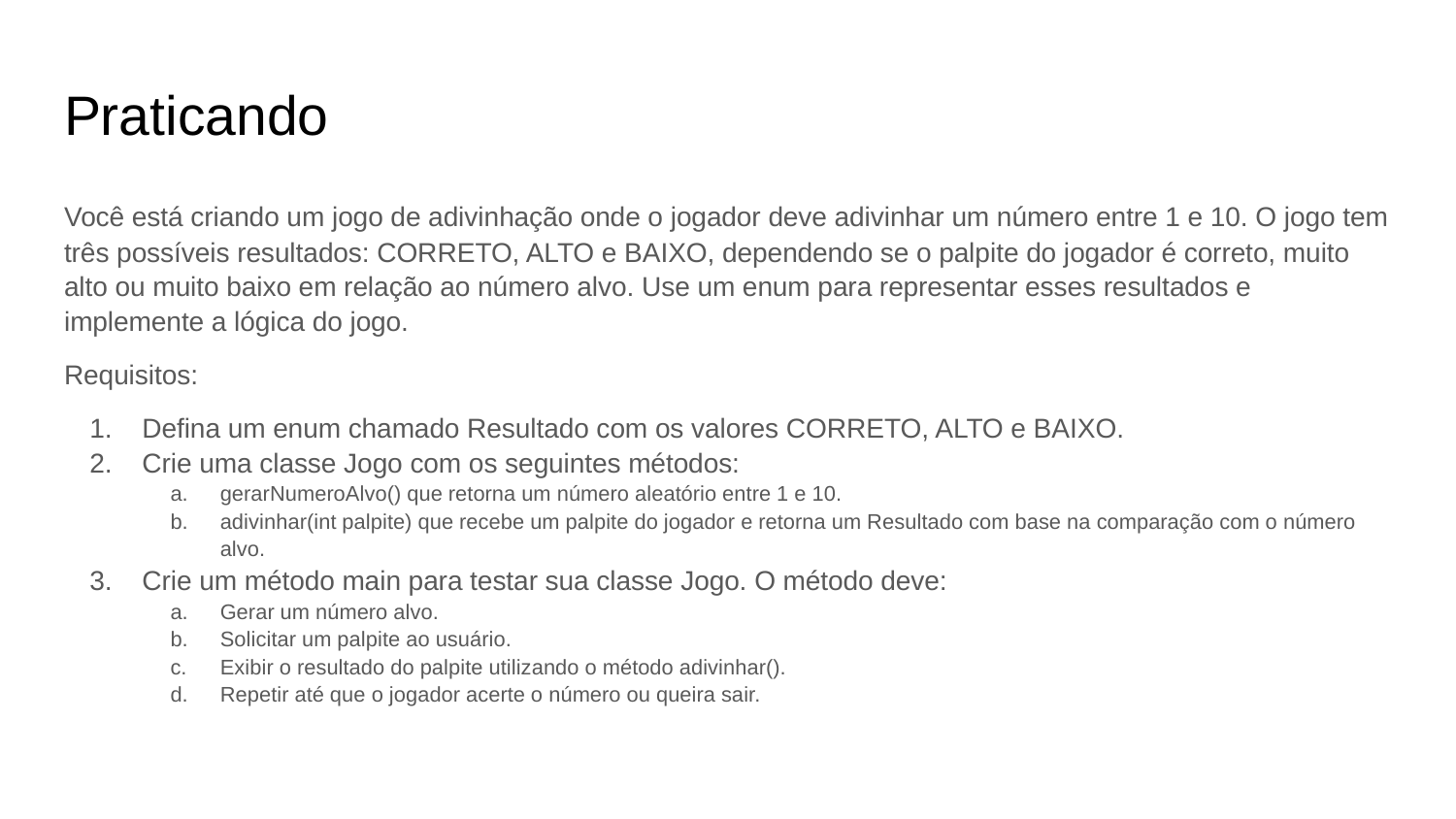

# Praticando

Você está criando um jogo de adivinhação onde o jogador deve adivinhar um número entre 1 e 10. O jogo tem três possíveis resultados: CORRETO, ALTO e BAIXO, dependendo se o palpite do jogador é correto, muito alto ou muito baixo em relação ao número alvo. Use um enum para representar esses resultados e implemente a lógica do jogo.
Requisitos:
Defina um enum chamado Resultado com os valores CORRETO, ALTO e BAIXO.
Crie uma classe Jogo com os seguintes métodos:
gerarNumeroAlvo() que retorna um número aleatório entre 1 e 10.
adivinhar(int palpite) que recebe um palpite do jogador e retorna um Resultado com base na comparação com o número alvo.
Crie um método main para testar sua classe Jogo. O método deve:
Gerar um número alvo.
Solicitar um palpite ao usuário.
Exibir o resultado do palpite utilizando o método adivinhar().
Repetir até que o jogador acerte o número ou queira sair.